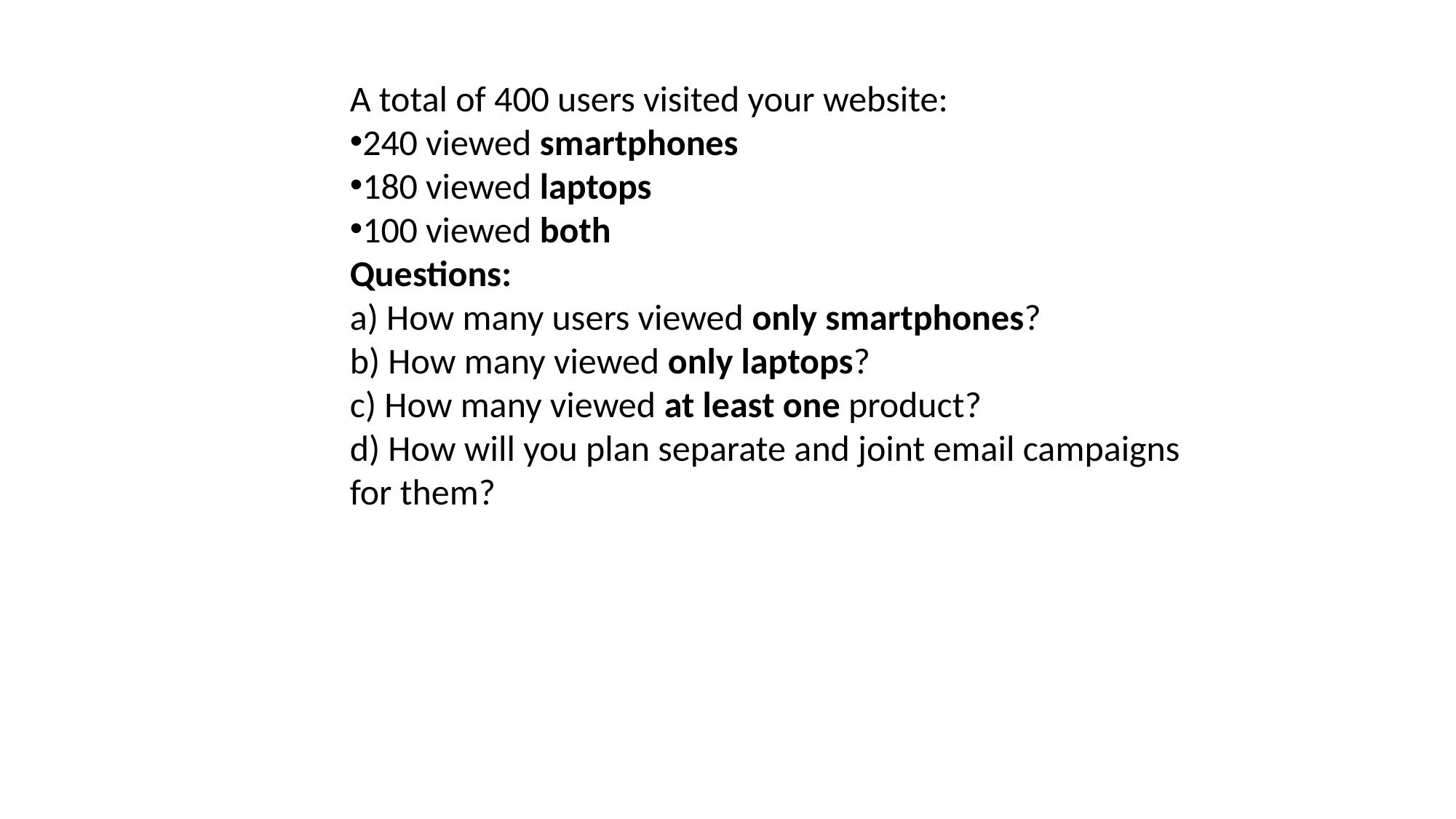

A total of 400 users visited your website:
240 viewed smartphones
180 viewed laptops
100 viewed both
Questions:
a) How many users viewed only smartphones?
b) How many viewed only laptops?
c) How many viewed at least one product?
d) How will you plan separate and joint email campaigns for them?